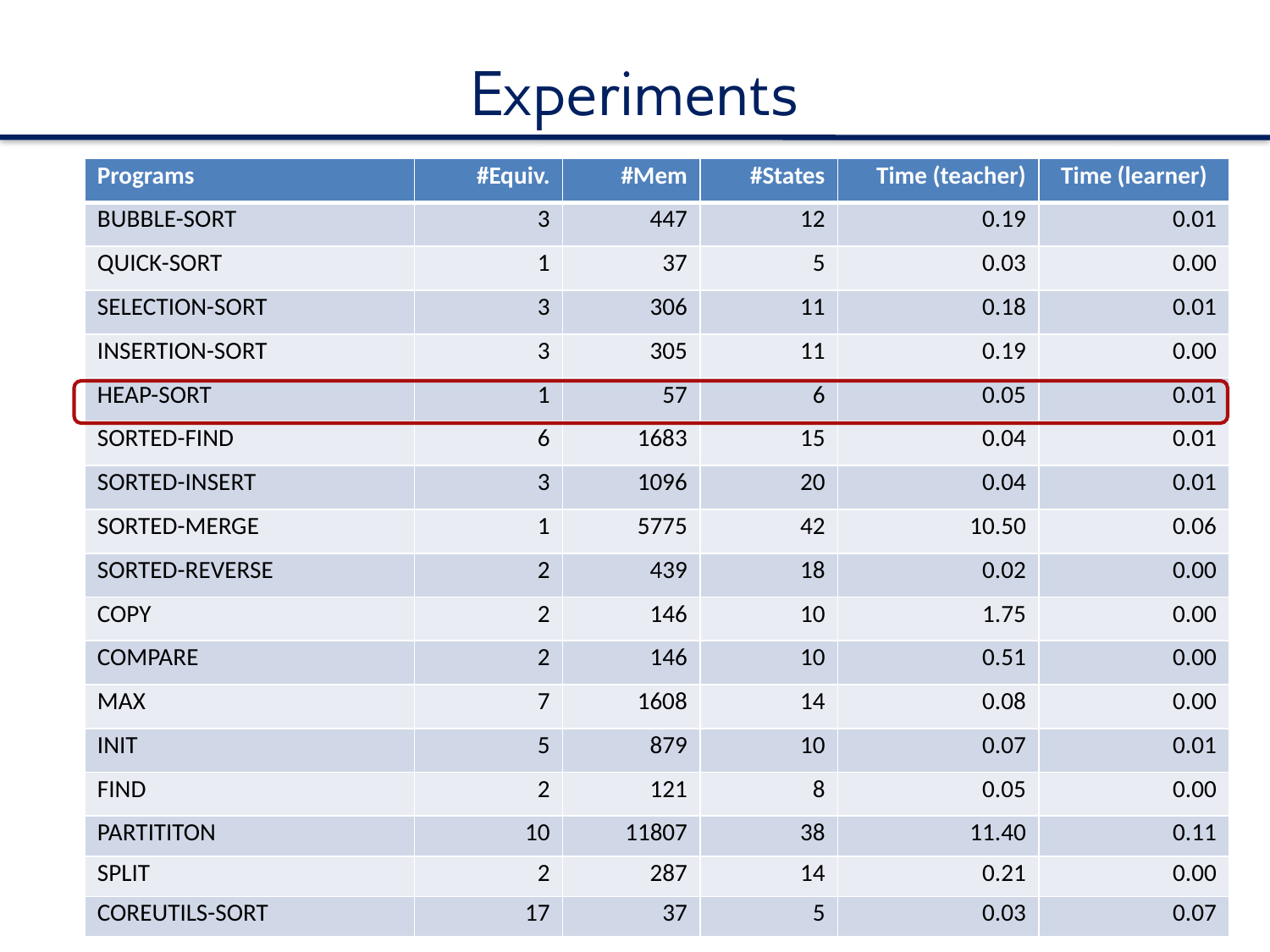

Experiments
| Programs | #Equiv. | #Mem | #States | Time (teacher) | Time (learner) |
| --- | --- | --- | --- | --- | --- |
| BUBBLE-SORT | 3 | 447 | 12 | 0.19 | 0.01 |
| QUICK-SORT | 1 | 37 | 5 | 0.03 | 0.00 |
| SELECTION-SORT | 3 | 306 | 11 | 0.18 | 0.01 |
| INSERTION-SORT | 3 | 305 | 11 | 0.19 | 0.00 |
| HEAP-SORT | 1 | 57 | 6 | 0.05 | 0.01 |
| SORTED-FIND | 6 | 1683 | 15 | 0.04 | 0.01 |
| SORTED-INSERT | 3 | 1096 | 20 | 0.04 | 0.01 |
| SORTED-MERGE | 1 | 5775 | 42 | 10.50 | 0.06 |
| SORTED-REVERSE | 2 | 439 | 18 | 0.02 | 0.00 |
| COPY | 2 | 146 | 10 | 1.75 | 0.00 |
| COMPARE | 2 | 146 | 10 | 0.51 | 0.00 |
| MAX | 7 | 1608 | 14 | 0.08 | 0.00 |
| INIT | 5 | 879 | 10 | 0.07 | 0.01 |
| FIND | 2 | 121 | 8 | 0.05 | 0.00 |
| PARTITITON | 10 | 11807 | 38 | 11.40 | 0.11 |
| SPLIT | 2 | 287 | 14 | 0.21 | 0.00 |
| COREUTILS-SORT | 17 | 37 | 5 | 0.03 | 0.07 |

16